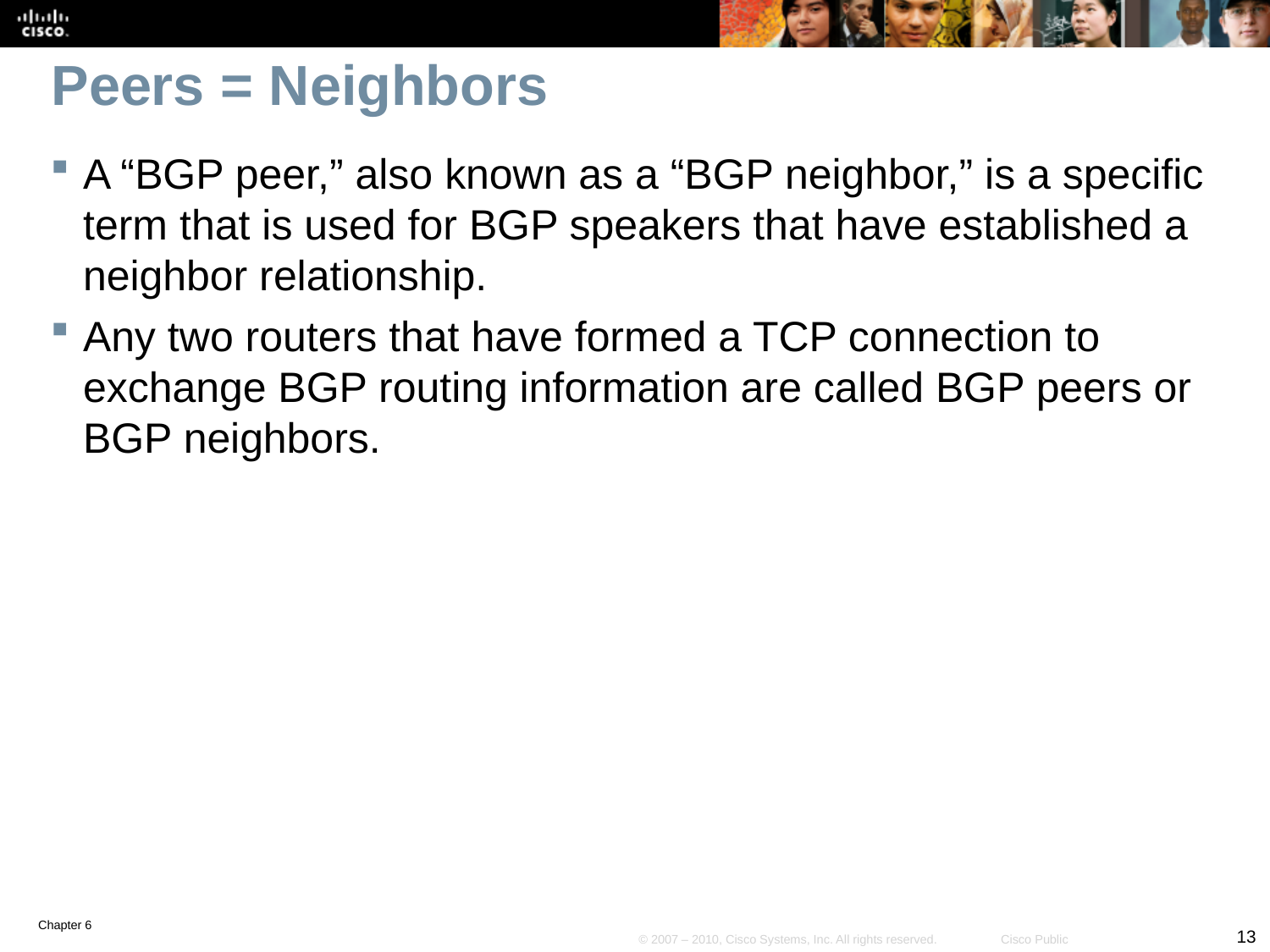

# Peers = Neighbors
A “BGP peer,” also known as a “BGP neighbor,” is a specific term that is used for BGP speakers that have established a neighbor relationship.
Any two routers that have formed a TCP connection to exchange BGP routing information are called BGP peers or BGP neighbors.